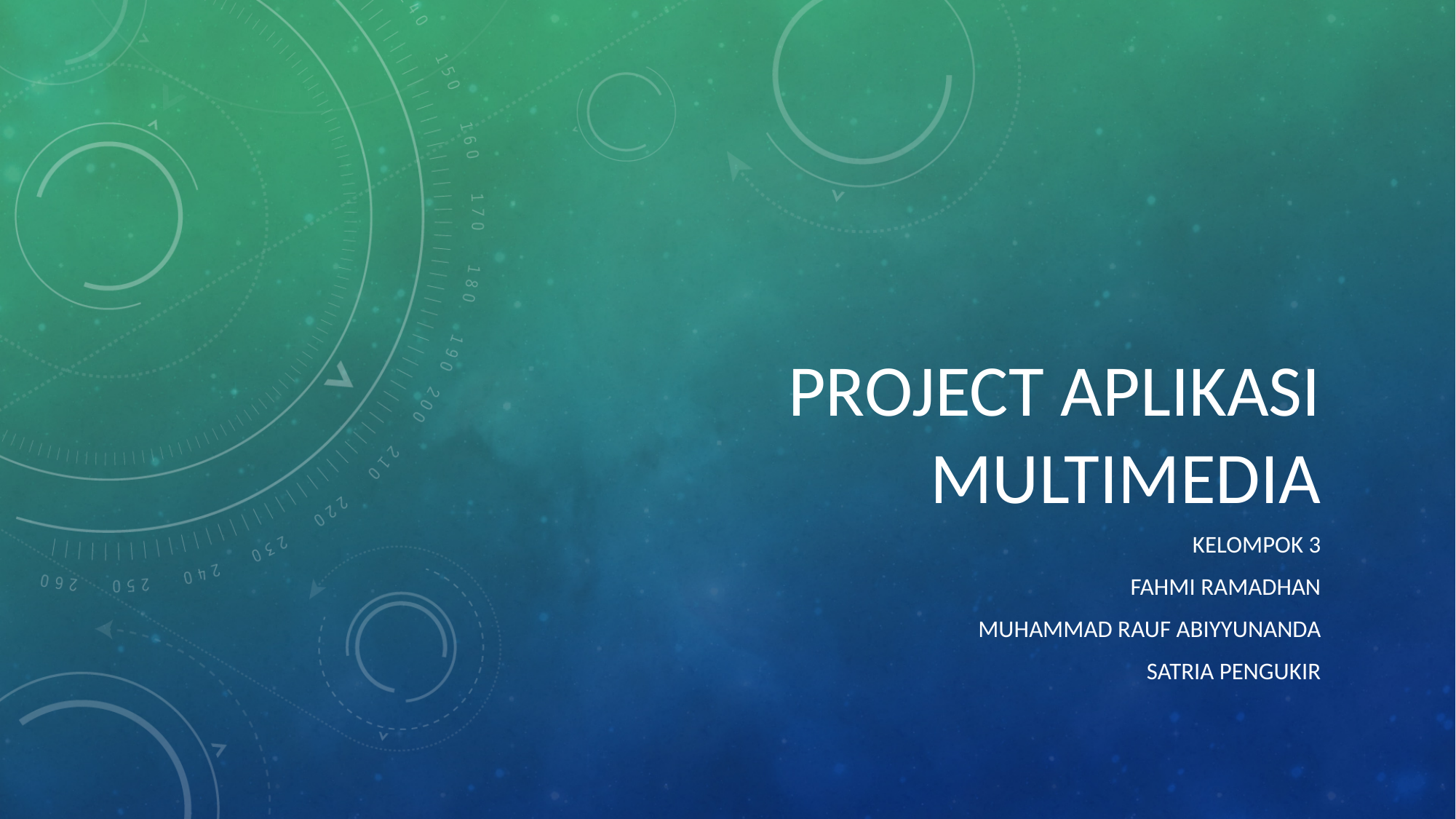

# Project Aplikasi Multimedia
Kelompok 3
Fahmi Ramadhan
Muhammad Rauf Abiyyunanda
Satria Pengukir